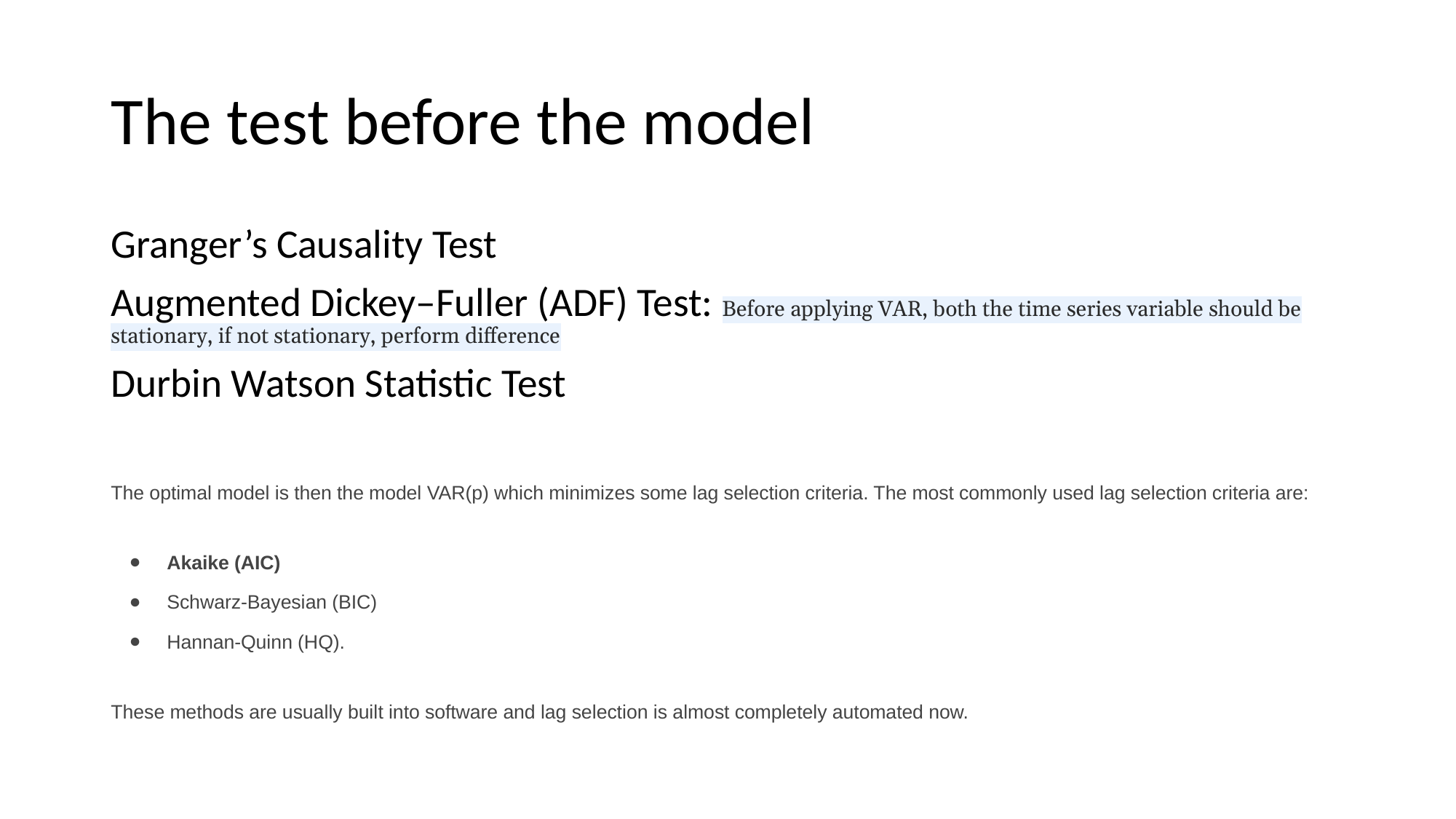

# The test before the model
Granger’s Causality Test
Augmented Dickey–Fuller (ADF) Test: Before applying VAR, both the time series variable should be stationary, if not stationary, perform difference
Durbin Watson Statistic Test

The optimal model is then the model VAR(p) which minimizes some lag selection criteria. The most commonly used lag selection criteria are:
Akaike (AIC)
Schwarz-Bayesian (BIC)
Hannan-Quinn (HQ).
These methods are usually built into software and lag selection is almost completely automated now.